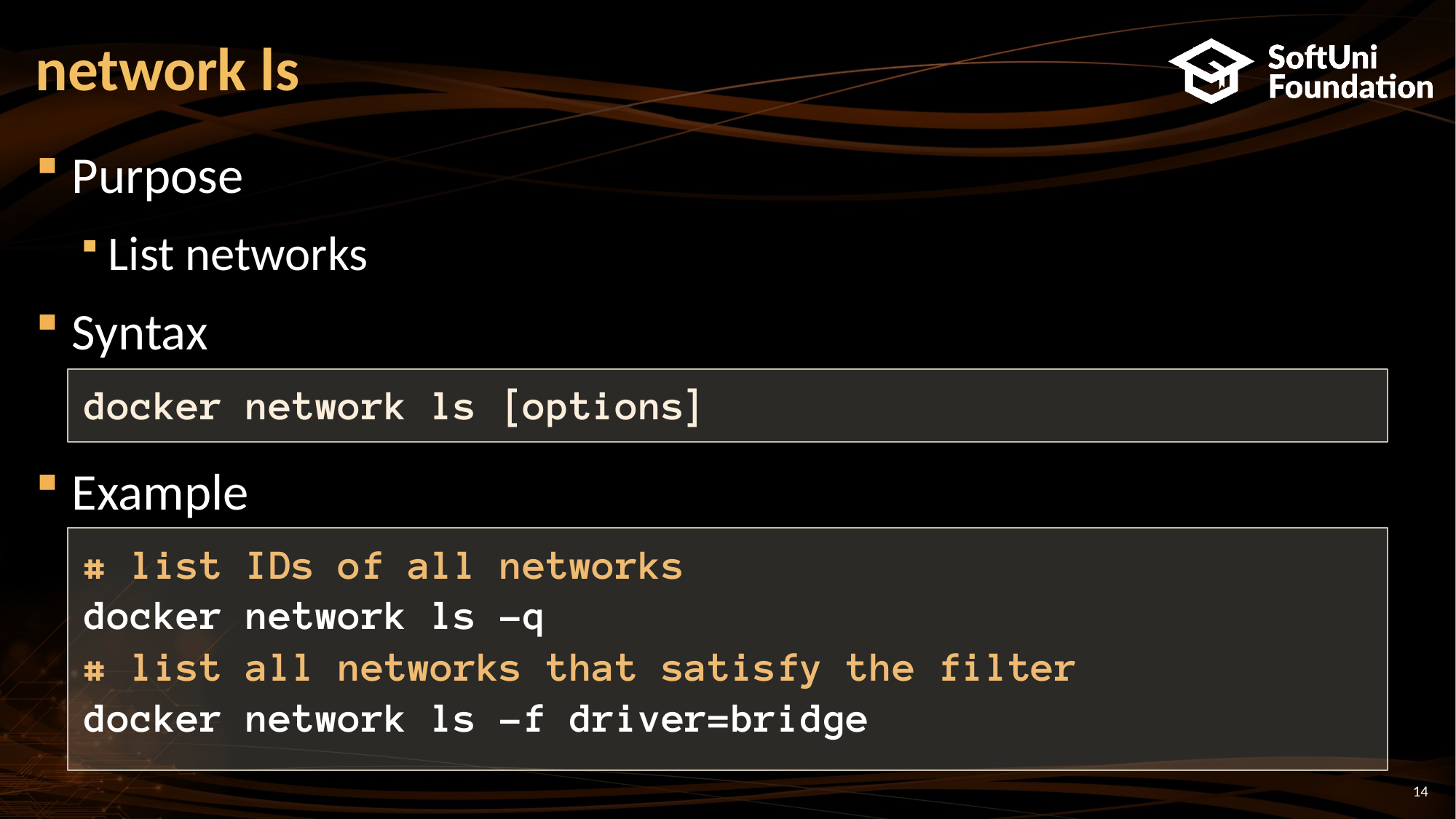

# network ls
Purpose
List networks
Syntax

Example
docker network ls [options]
# list IDs of all networks
docker network ls -q
# list all networks that satisfy the filter
docker network ls -f driver=bridge
14